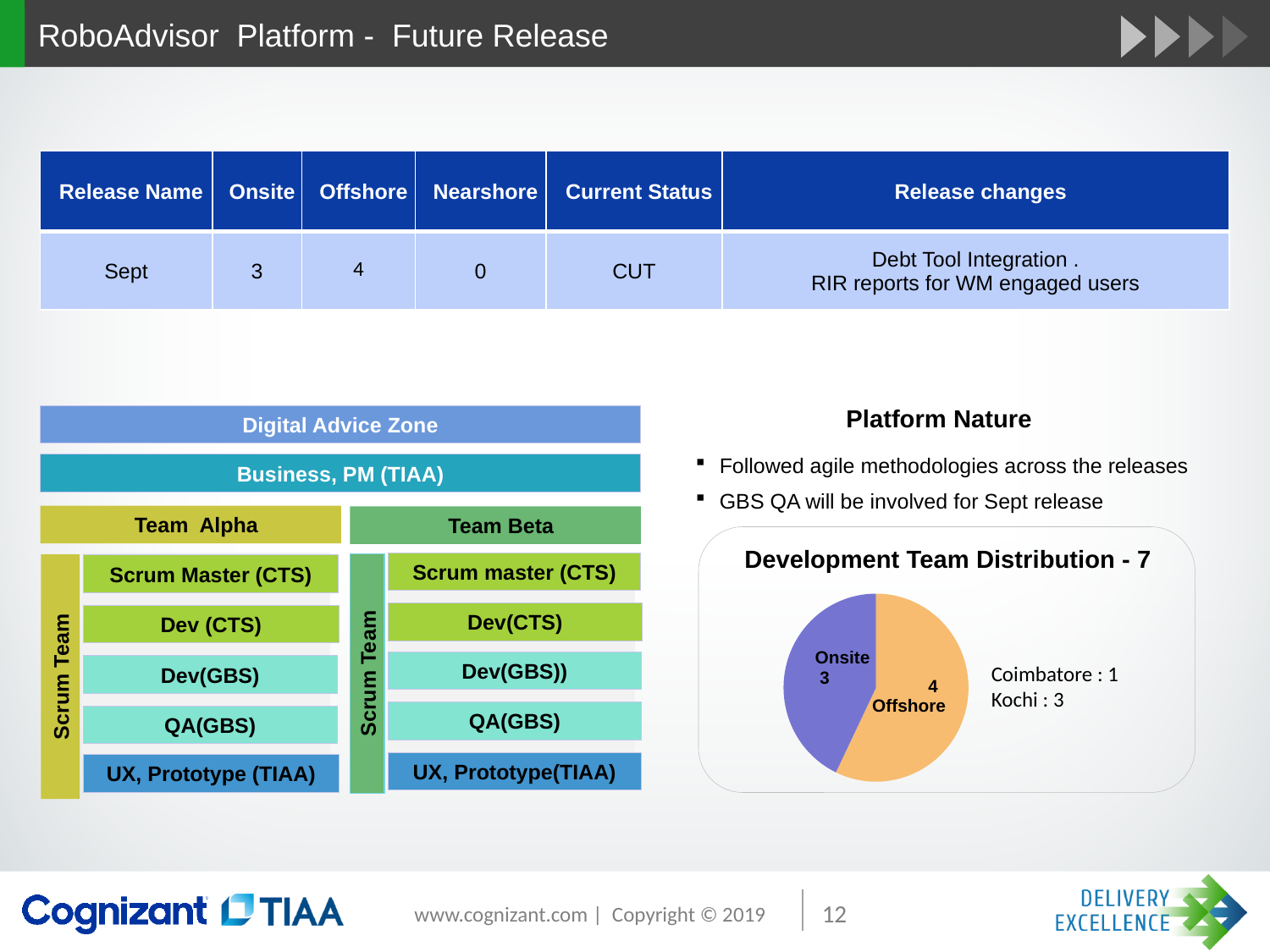

# RoboAdvisor  Platform -  Future Release
| Release Name | Onsite | Offshore | Nearshore | Current Status | Release changes |
| --- | --- | --- | --- | --- | --- |
| Sept | 3 | 4 | 0 | CUT | Debt Tool Integration . RIR reports for WM engaged users |
Platform Nature

Followed agile methodologies across the releases
GBS QA will be involved for Sept release
Digital Advice Zone
Business, PM (TIAA)
Team  Alpha
Team Beta
Scrum master (CTS)

Scrum Team
Scrum Team
Scrum Master (CTS)

Dev(CTS)
Dev (CTS)
Dev(GBS))
Dev(GBS)
QA(GBS)
QA(GBS)
UX, Prototype(TIAA)
UX, Prototype (TIAA)

Development Team Distribution - 7

### Chart

| Category | Dev |
|---|---|
| Offshore | 4.0 |
| Onsite | 3.0 |
Coimbatore : 1
Kochi : 3
Onsite
Offshore